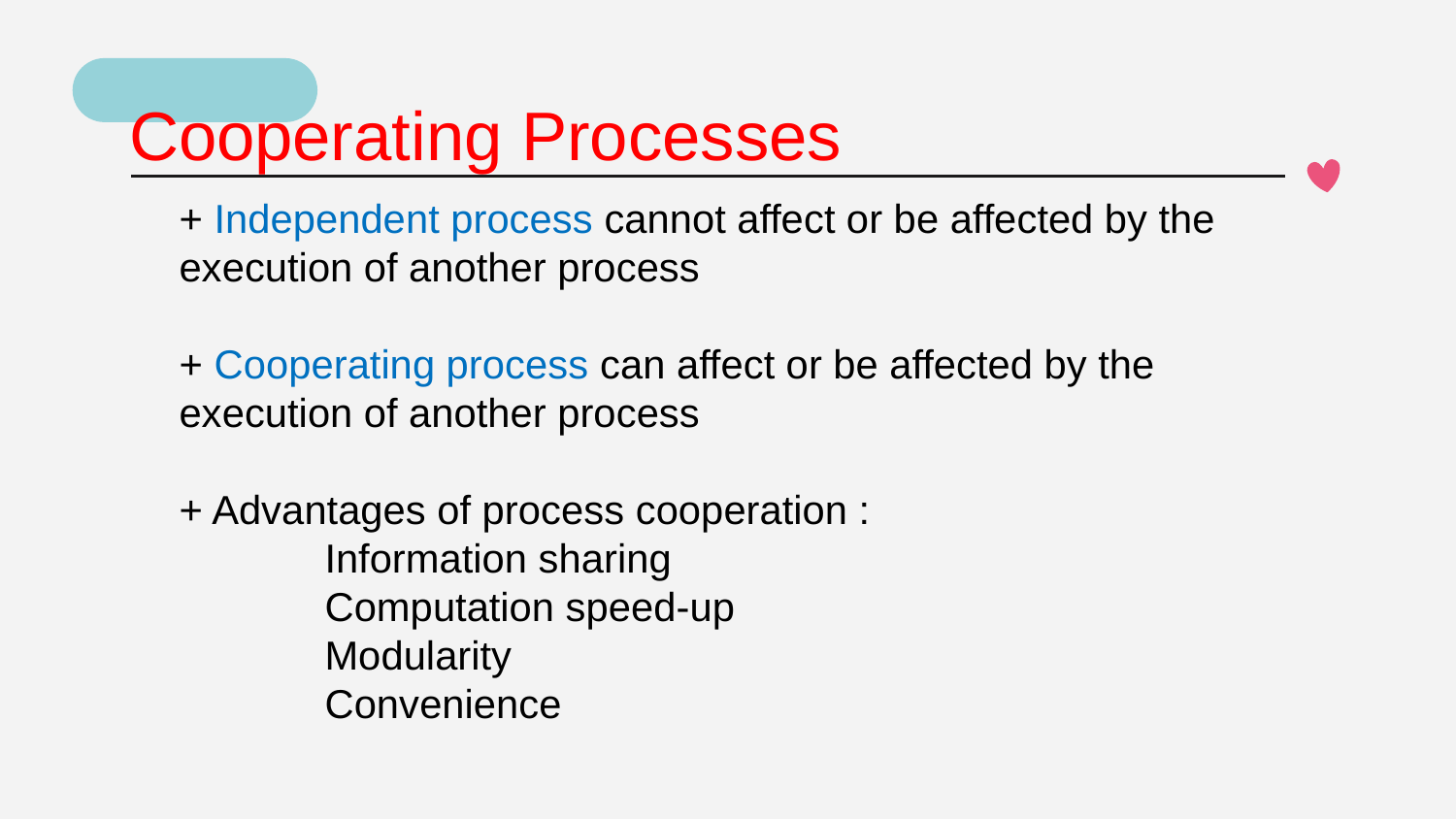

# Cooperating Processes
+ Independent process cannot affect or be affected by the execution of another process

+ Cooperating process can affect or be affected by the execution of another process

+ Advantages of process cooperation :
	Information sharing
	Computation speed-up
	Modularity
	Convenience